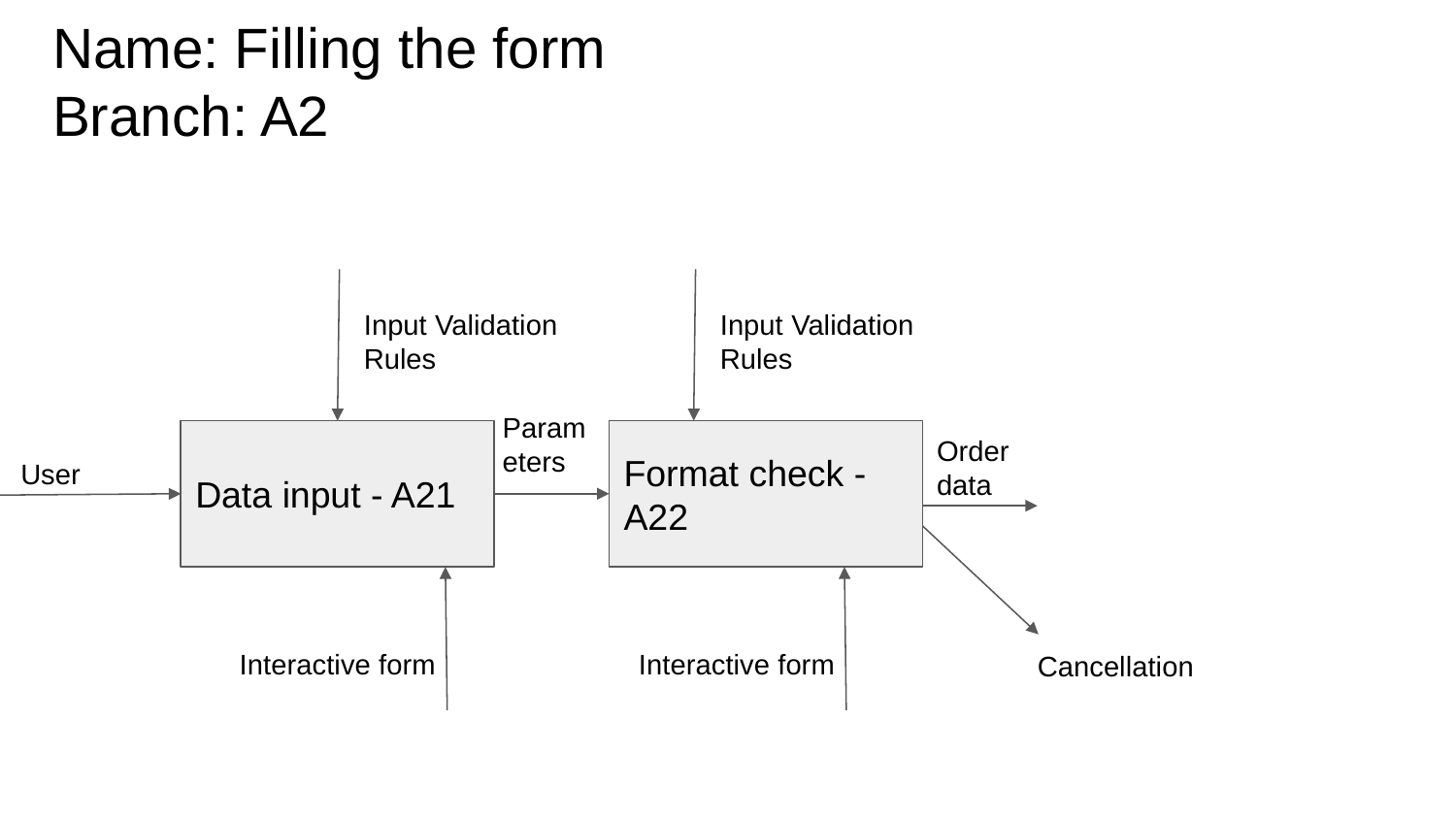

# Name: Filling the form
Branch: A2

Input Validation Rules
Input Validation Rules
Parameters
Data input - A21
Format check - A22
Order data
User

Interactive form
Interactive form

Cancellation